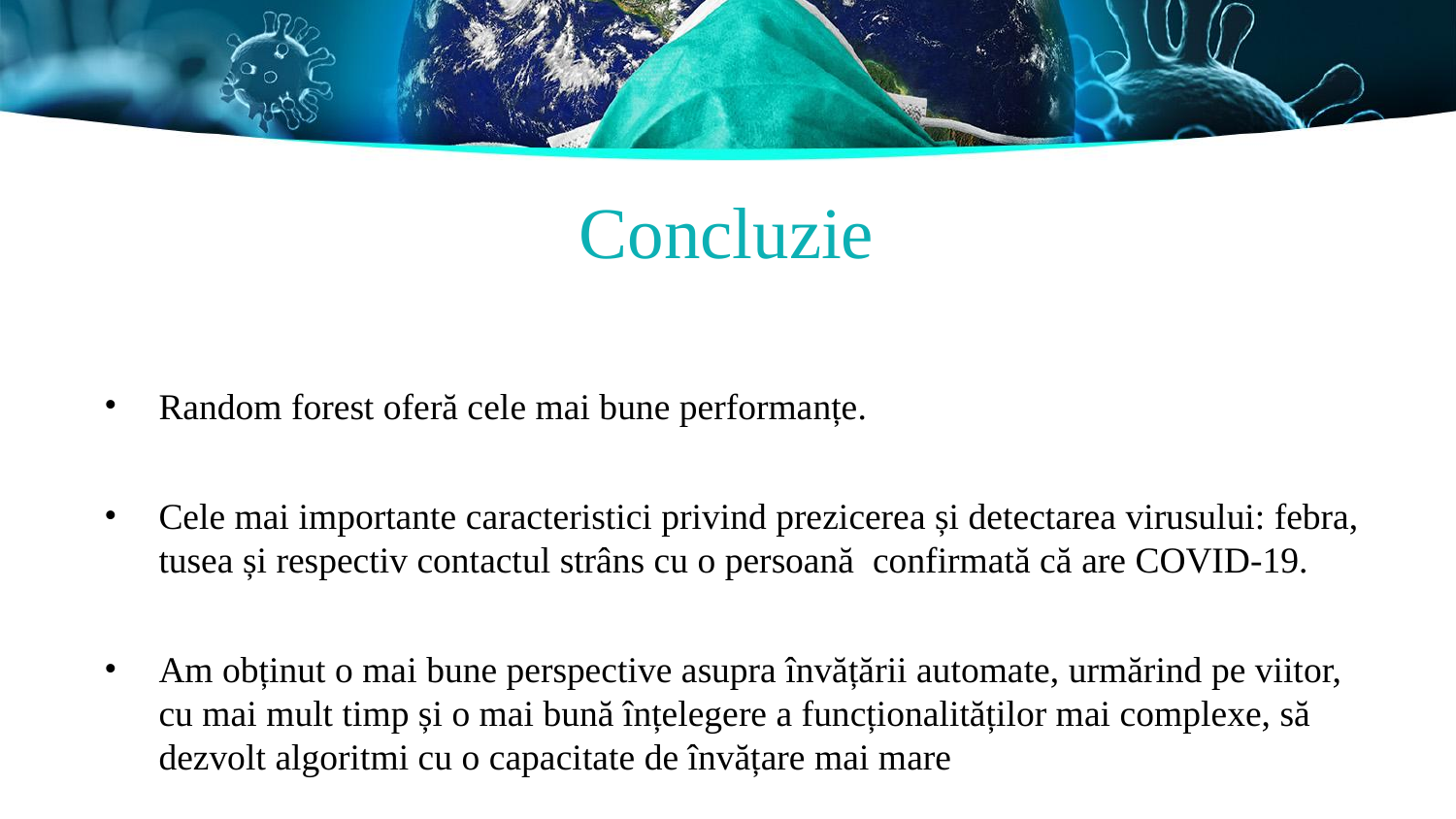

# Concluzie
Random forest oferă cele mai bune performanțe.

Cele mai importante caracteristici privind prezicerea și detectarea virusului: febra, tusea și respectiv contactul strâns cu o persoană  confirmată că are COVID-19.

Am obținut o mai bune perspective asupra învățării automate, urmărind pe viitor, cu mai mult timp și o mai bună înțelegere a funcționalităților mai complexe, să dezvolt algoritmi cu o capacitate de învățare mai mare